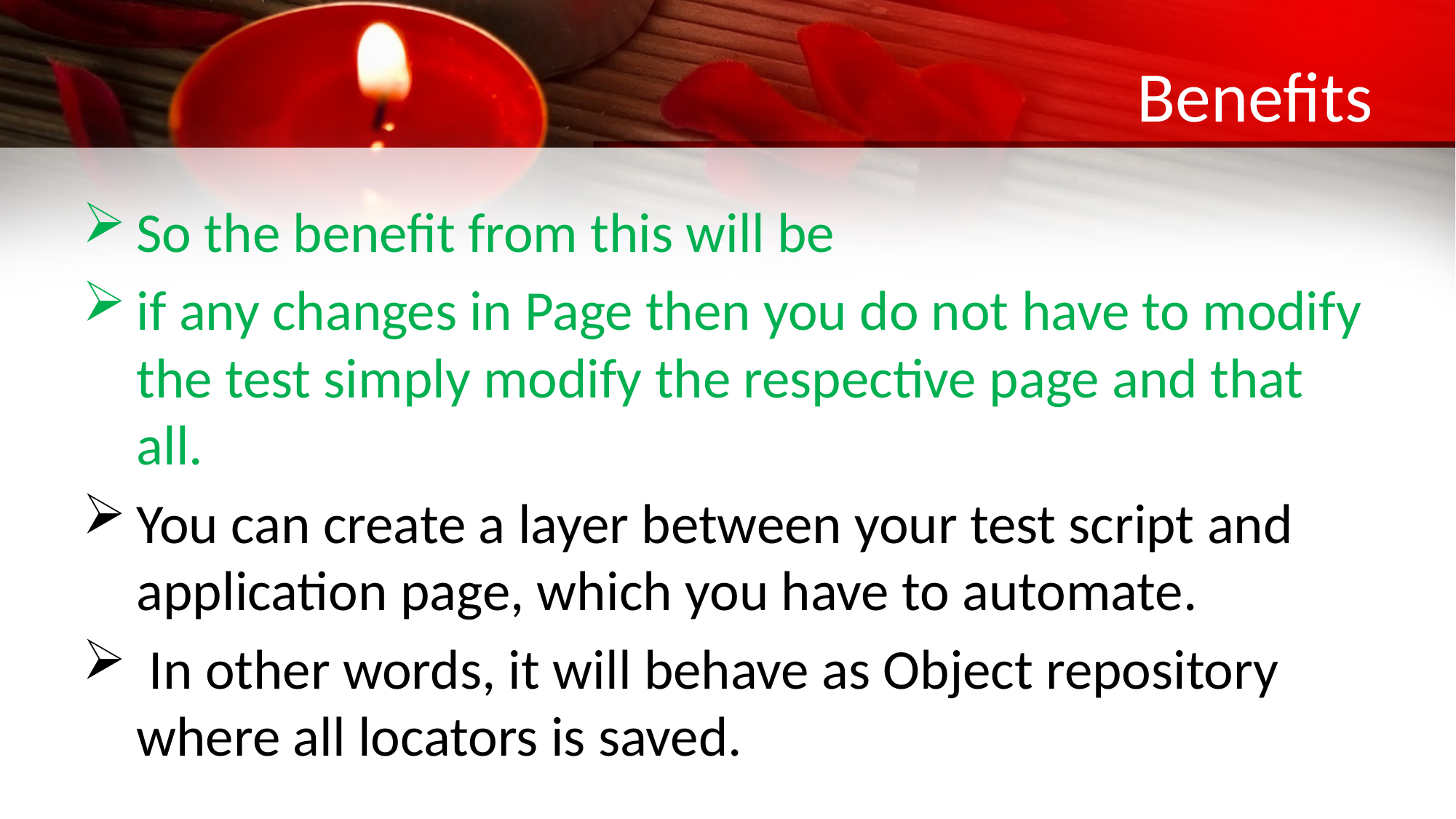

# Benefits
So the benefit from this will be
if any changes in Page then you do not have to modify the test simply modify the respective page and that all.
You can create a layer between your test script and application page, which you have to automate.
 In other words, it will behave as Object repository where all locators is saved.